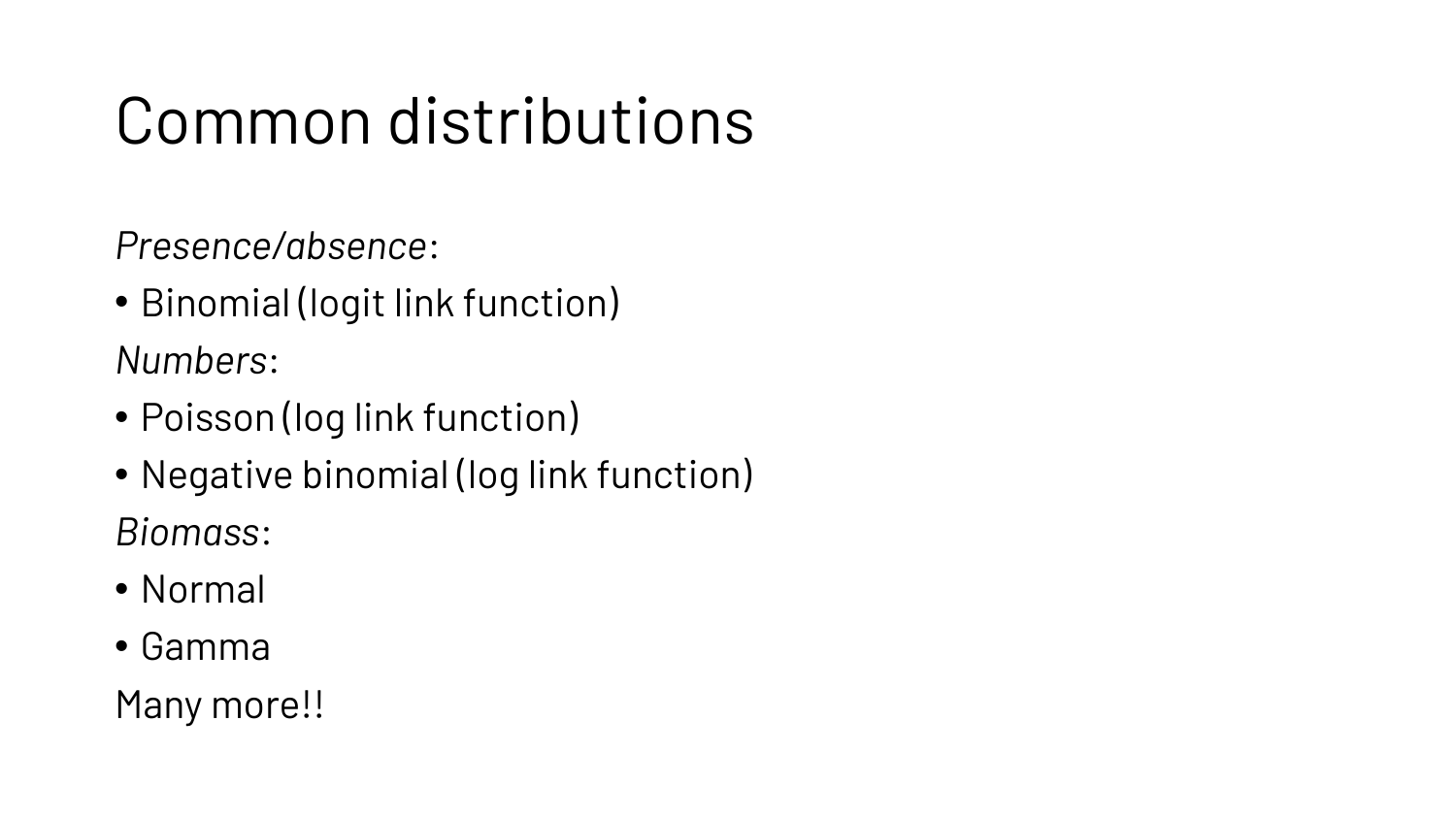

# Common distributions
Presence/absence:
Binomial (logit link function)
Numbers:
Poisson (log link function)
Negative binomial (log link function)
Biomass:
Normal
Gamma
Many more!!